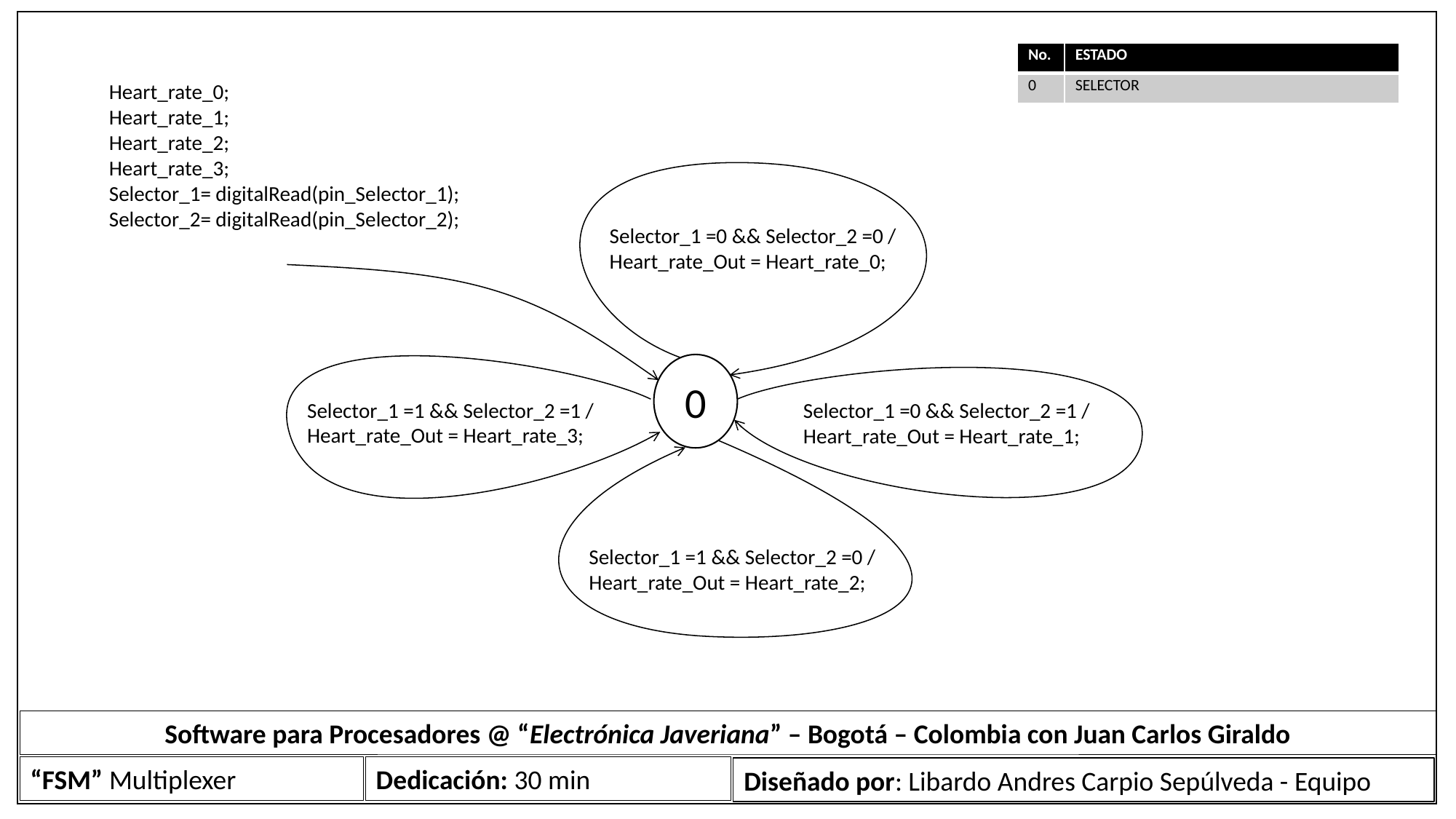

Software para Procesadores @ “Electrónica Javeriana” – Bogotá – Colombia con Juan Carlos Giraldo
“FSM” Multiplexer
Dedicación: 30 min
Diseñado por: Libardo Andres Carpio Sepúlveda - Equipo
| No. | ESTADO |
| --- | --- |
| 0 | SELECTOR |
Heart_rate_0;
Heart_rate_1;
Heart_rate_2;
Heart_rate_3;
Selector_1= digitalRead(pin_Selector_1);
Selector_2= digitalRead(pin_Selector_2);

Selector_1 =0 && Selector_2 =0 /
Heart_rate_Out = Heart_rate_0;

0

Selector_1 =1 && Selector_2 =1 /
Heart_rate_Out = Heart_rate_3;
Selector_1 =0 && Selector_2 =1 /
Heart_rate_Out = Heart_rate_1;

Selector_1 =1 && Selector_2 =0 /
Heart_rate_Out = Heart_rate_2;